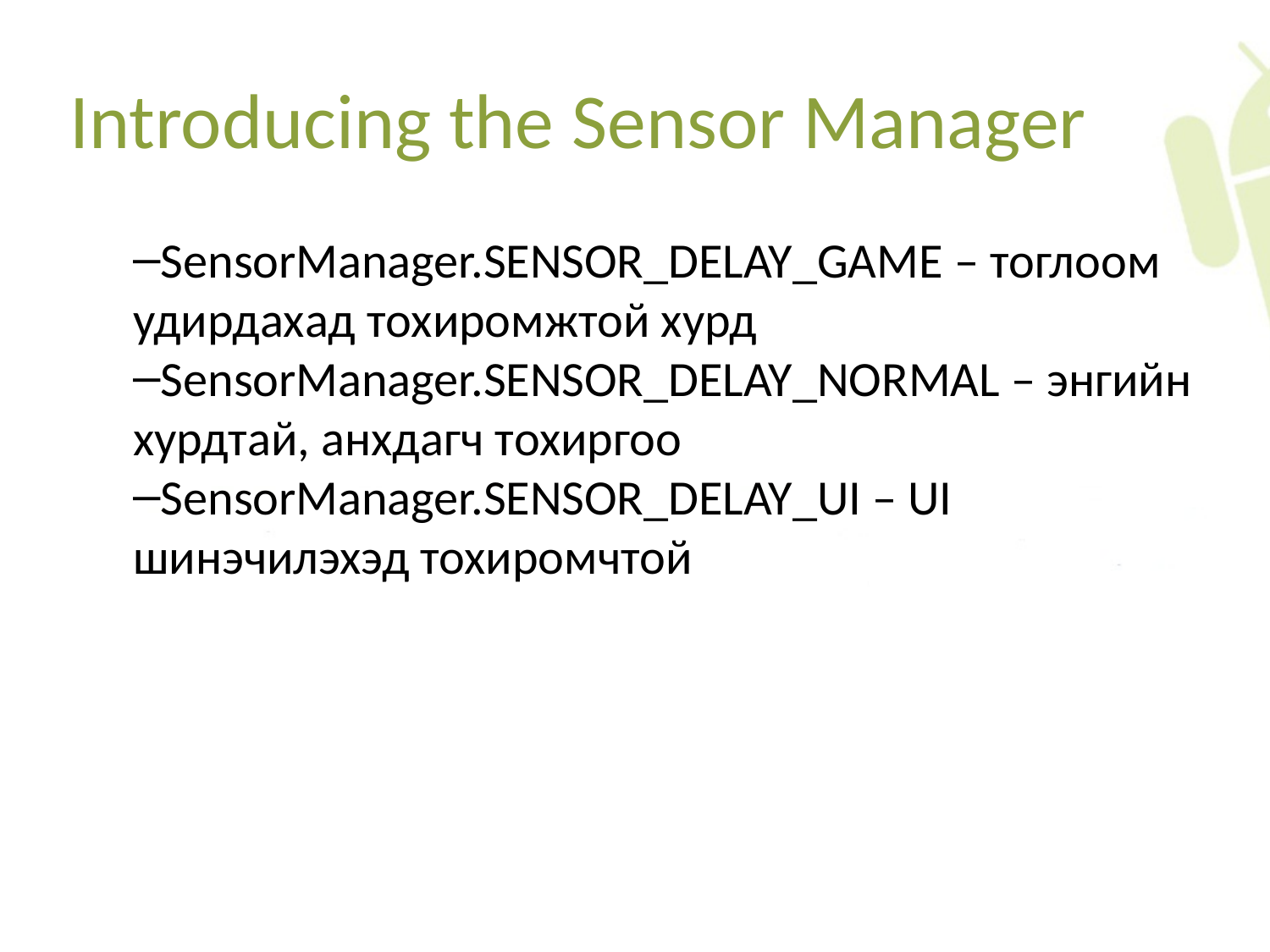

Introducing the Sensor Manager
SensorManager.SENSOR_DELAY_GAME – тоглоом удирдахад тохиромжтой хурд
SensorManager.SENSOR_DELAY_NORMAL – энгийн хурдтай, анхдагч тохиргоо
SensorManager.SENSOR_DELAY_UI – UI шинэчилэхэд тохиромчтой